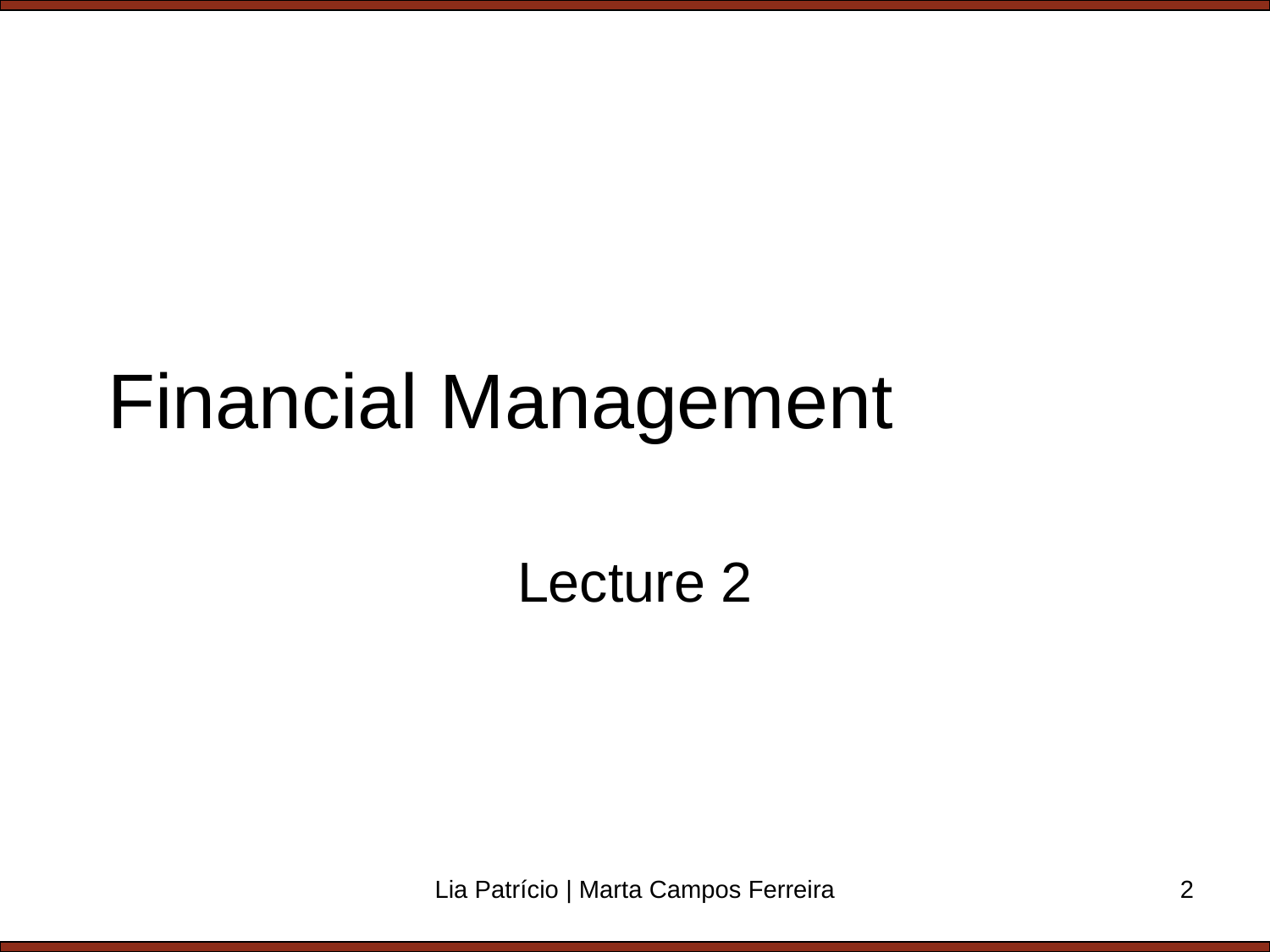

# Financial Management
Lecture 2
Lia Patrício | Marta Campos Ferreira
2